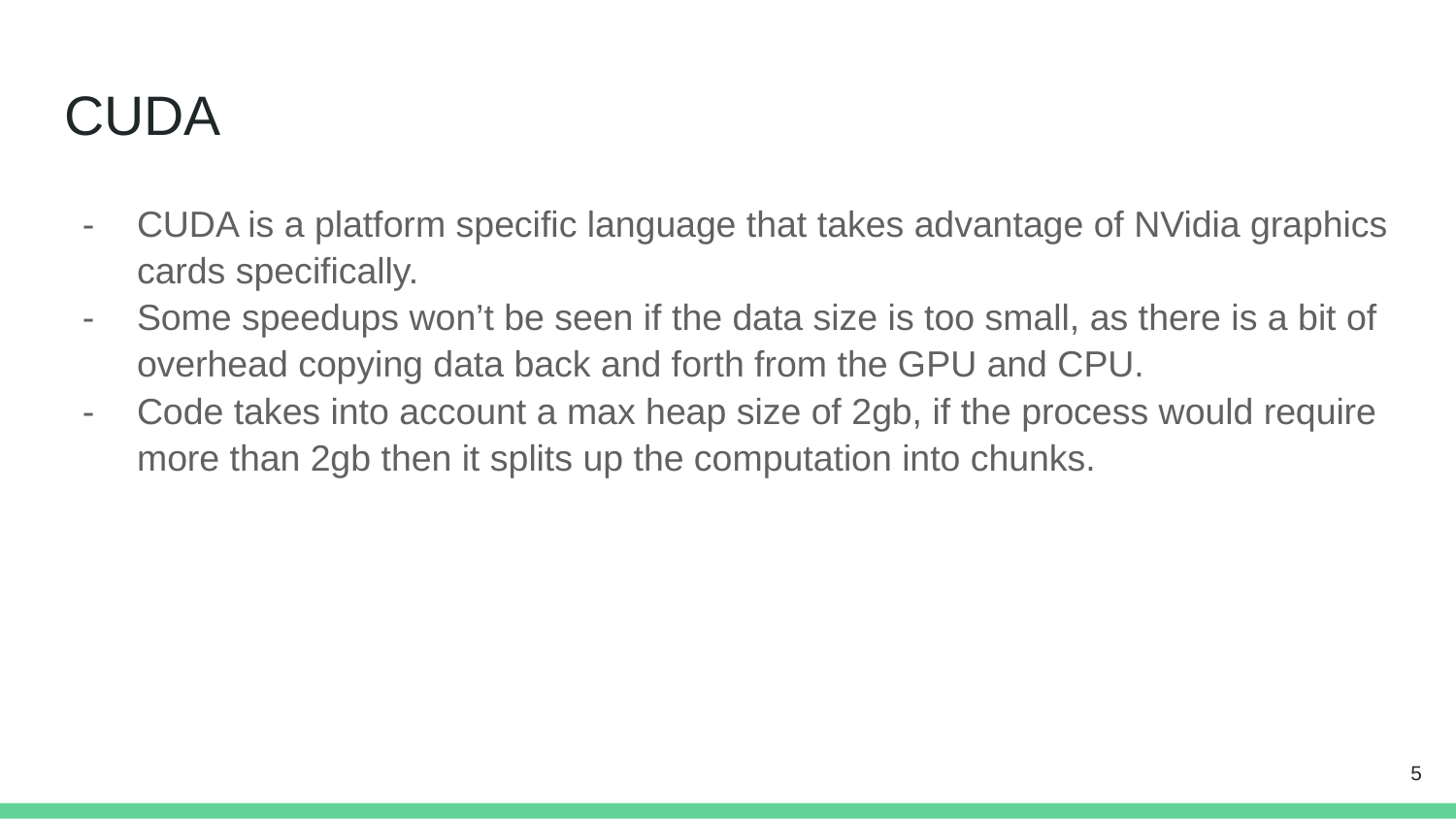

# CUDA
CUDA is a platform specific language that takes advantage of NVidia graphics cards specifically.
Some speedups won’t be seen if the data size is too small, as there is a bit of overhead copying data back and forth from the GPU and CPU.
Code takes into account a max heap size of 2gb, if the process would require more than 2gb then it splits up the computation into chunks.

5